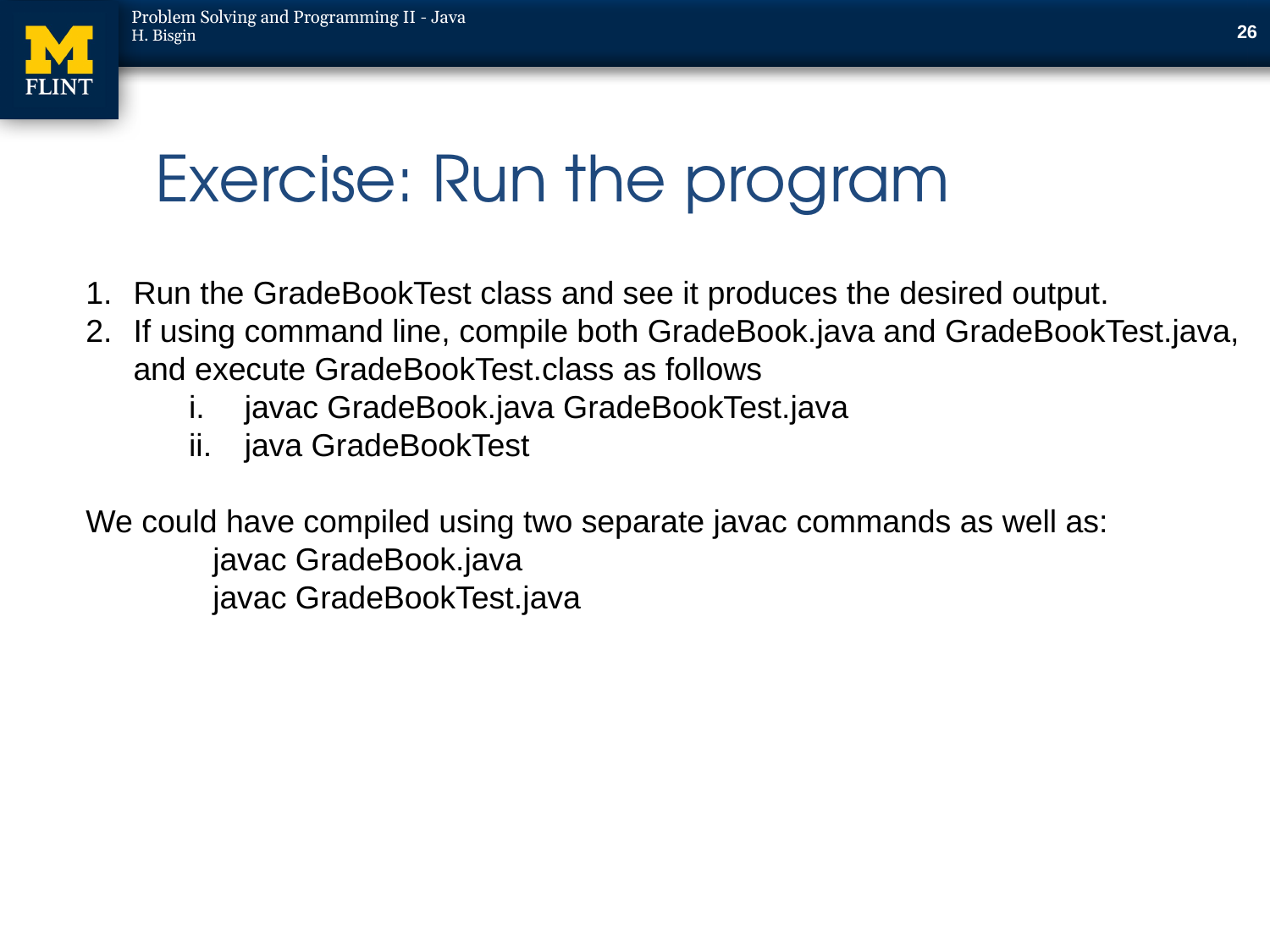

26
	Exercise: Run the program
Run the GradeBookTest class and see it produces the desired output.
If using command line, compile both GradeBook.java and GradeBookTest.java, and execute GradeBookTest.class as follows
javac GradeBook.java GradeBookTest.java
java GradeBookTest

We could have compiled using two separate javac commands as well as:
	javac GradeBook.java
	javac GradeBookTest.java